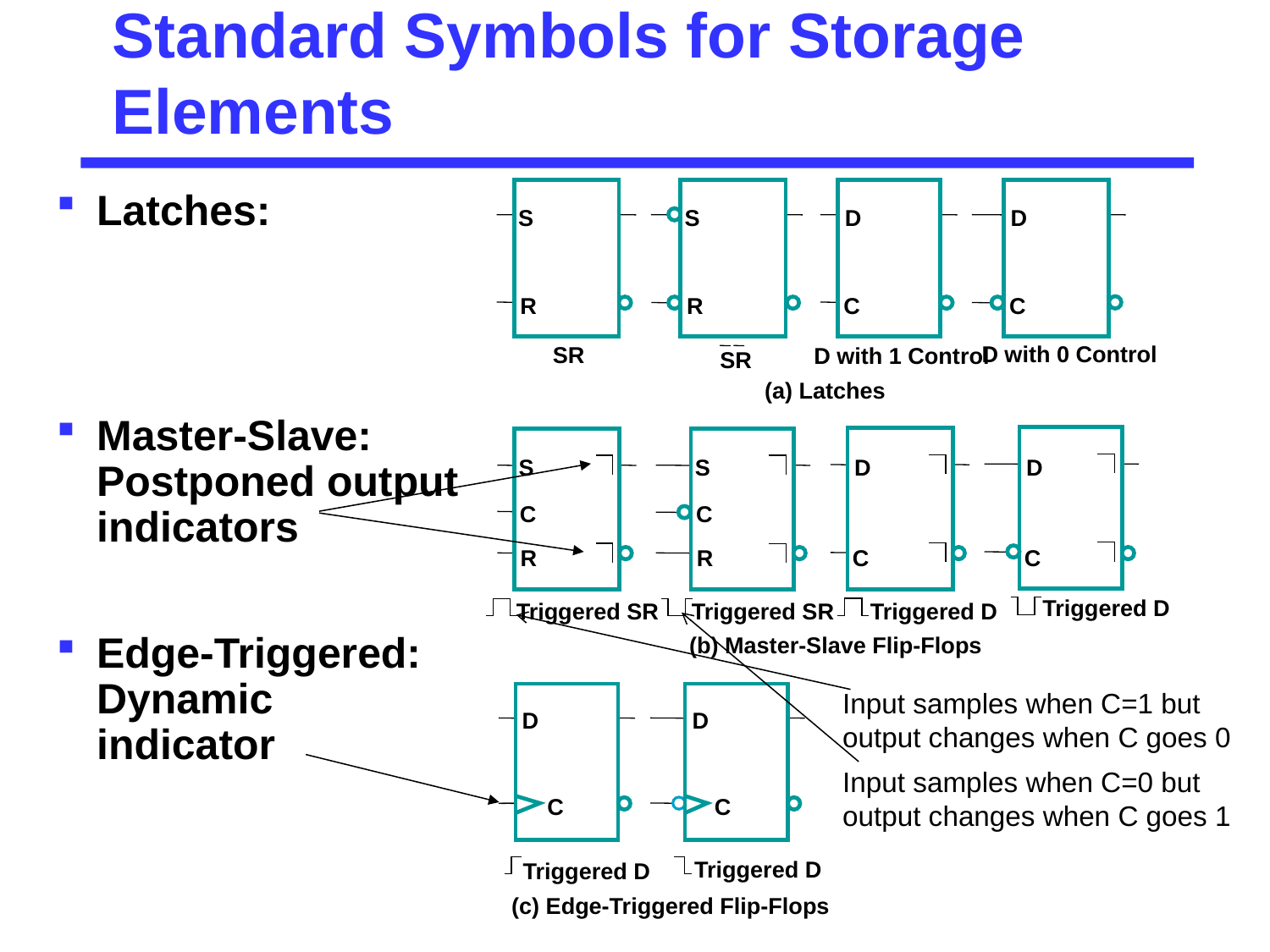

# Standard Symbols for Storage Elements

S
S
D
D

R
R
C
C

SR
D with 1 Control

SR
(a) Latches

S
S
D
D

C
C

R
R
C
C

Triggered D
Triggered SR
Triggered SR

(b) Master-Slave Flip-Flops

D

C

D

C

Triggered D
Triggered D

(c) Edge-Triggered Flip-Flops
Latches:

Master-Slave:
Postponed output
indicators

Edge-Triggered:
Dynamic
indicator
D with 0 Control

Triggered D
Input samples when C=1 but output changes when C goes 0

Input samples when C=0 but output changes when C goes 1